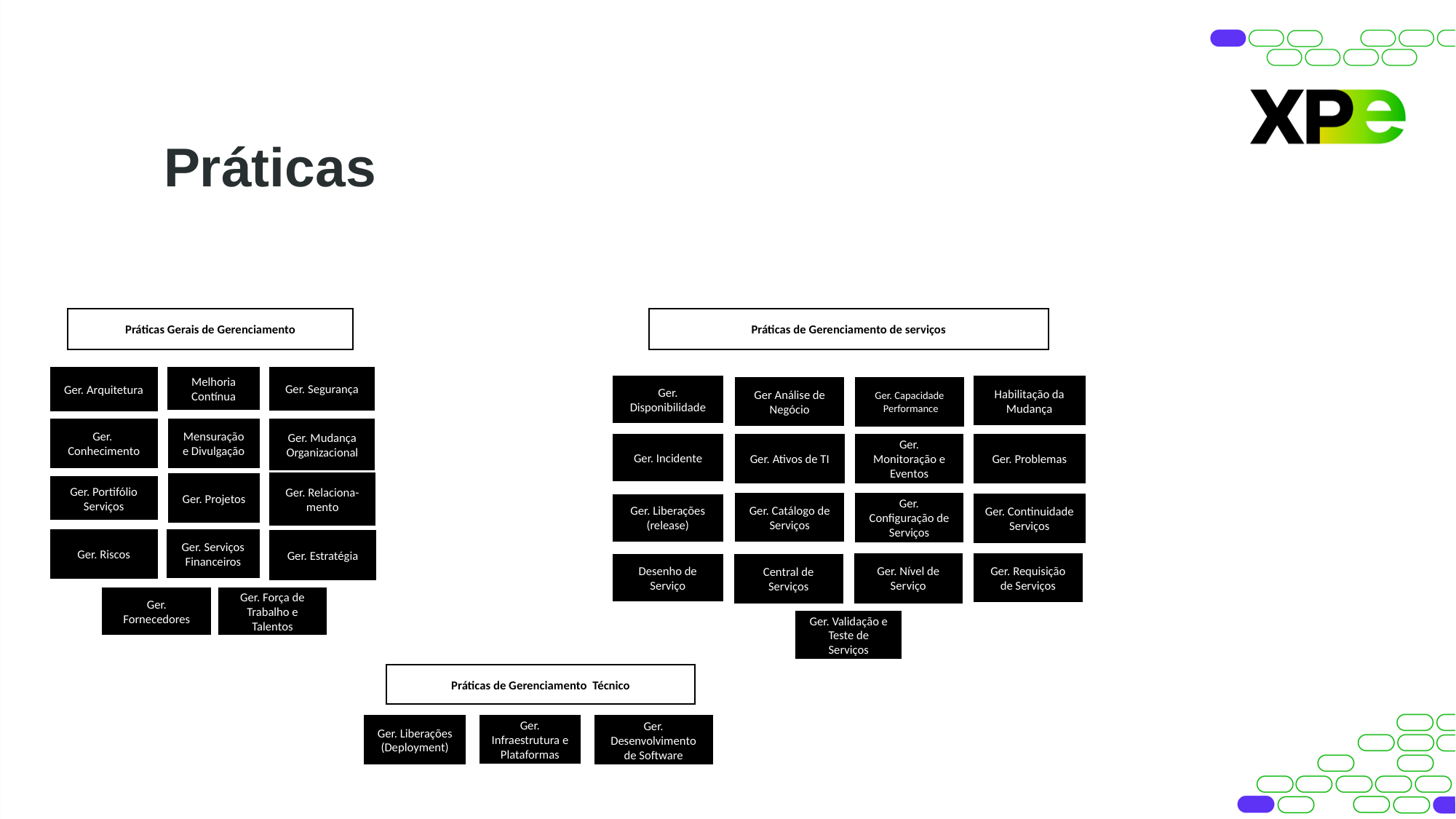

Práticas
Práticas de Gerenciamento de serviços
Práticas Gerais de Gerenciamento
Ger. Arquitetura
Melhoria Contínua
Ger. Segurança
Habilitação da Mudança
Ger. Disponibilidade
Ger. Capacidade
 Performance
Ger Análise de Negócio
Ger.
Conhecimento
Mensuração e Divulgação
Ger. Mudança Organizacional
Ger. Monitoração e Eventos
Ger. Incidente
Ger. Ativos de TI
Ger. Problemas
Ger. Relaciona-mento
Ger. Projetos
Ger. Portifólio Serviços
Ger. Configuração de Serviços
Ger. Catálogo de Serviços
Ger. Continuidade Serviços
Ger. Liberações (release)
Ger. Riscos
Ger. Serviços Financeiros
Ger. Estratégia
Ger. Requisição de Serviços
Ger. Nível de Serviço
Central de Serviços
Desenho de Serviço
Ger. Força de Trabalho e Talentos
Ger. Fornecedores
Ger. Validação e Teste de Serviços
Práticas de Gerenciamento  Técnico
Ger. Liberações (Deployment)
Ger. Infraestrutura e Plataformas
Ger. Desenvolvimento de Software